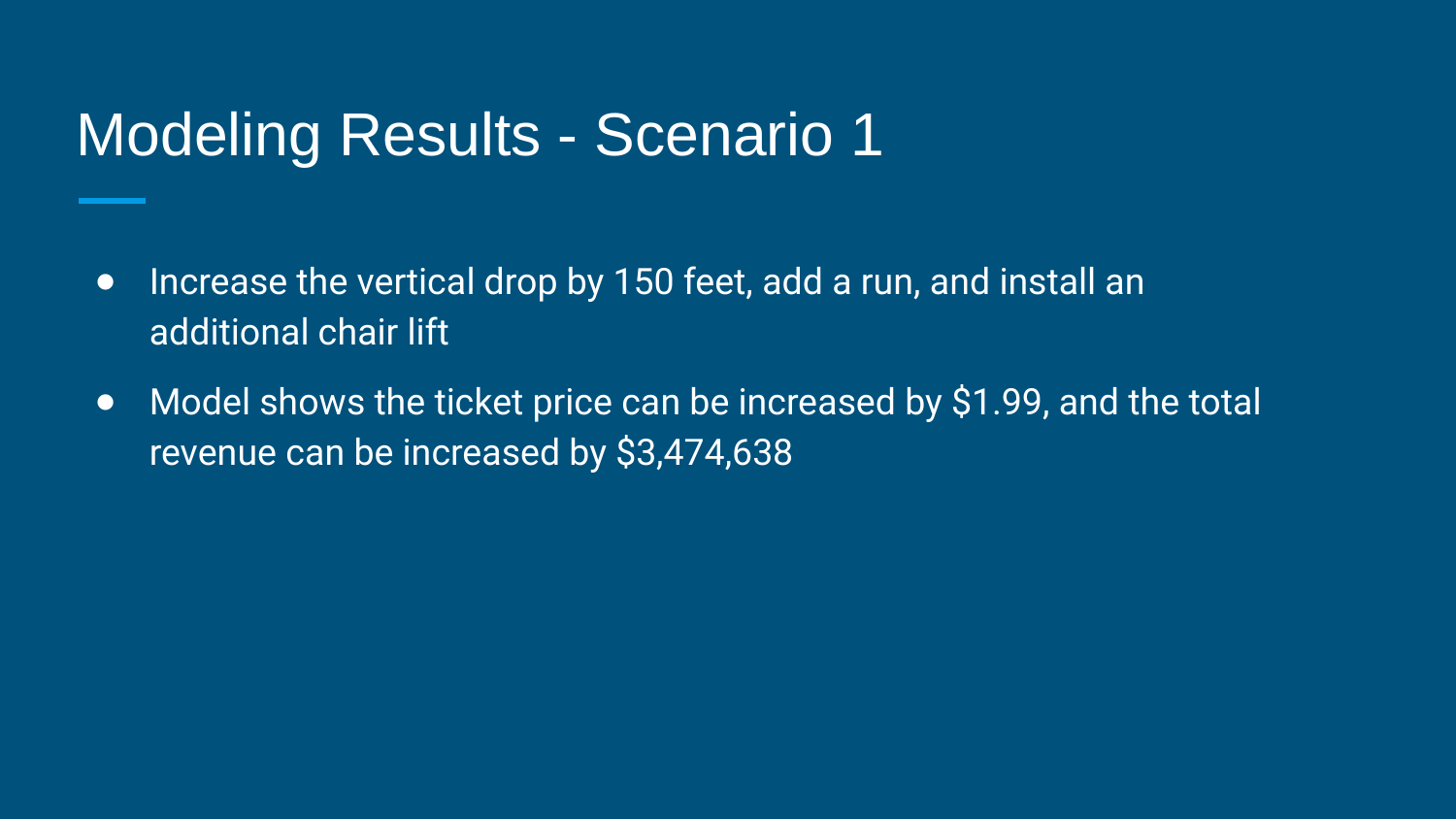

# Modeling Results - Scenario 1
Increase the vertical drop by 150 feet, add a run, and install an additional chair lift
Model shows the ticket price can be increased by $1.99, and the total revenue can be increased by $3,474,638